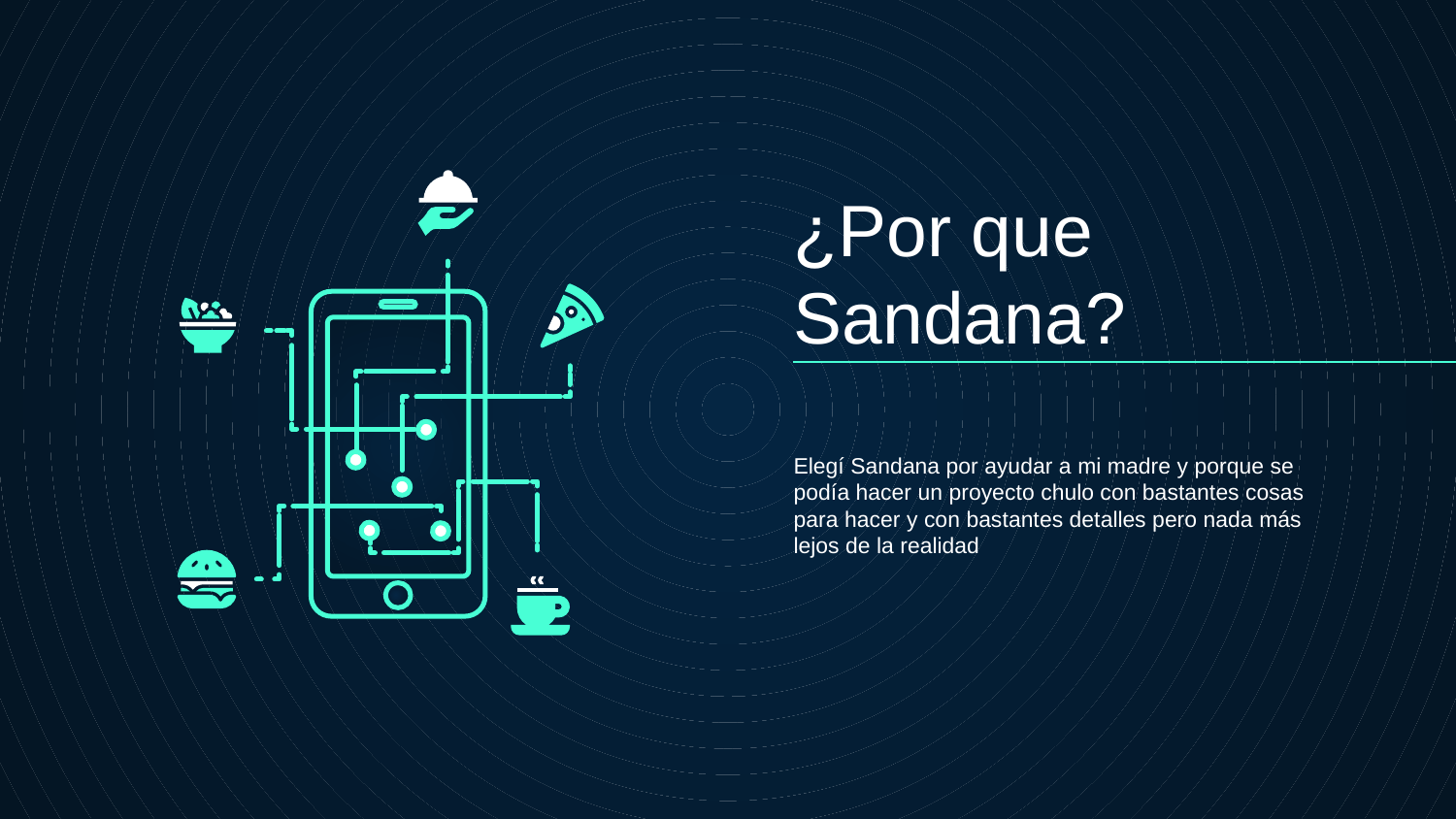

# ¿Por que Sandana?

Elegí Sandana por ayudar a mi madre y porque se podía hacer un proyecto chulo con bastantes cosas para hacer y con bastantes detalles pero nada más lejos de la realidad